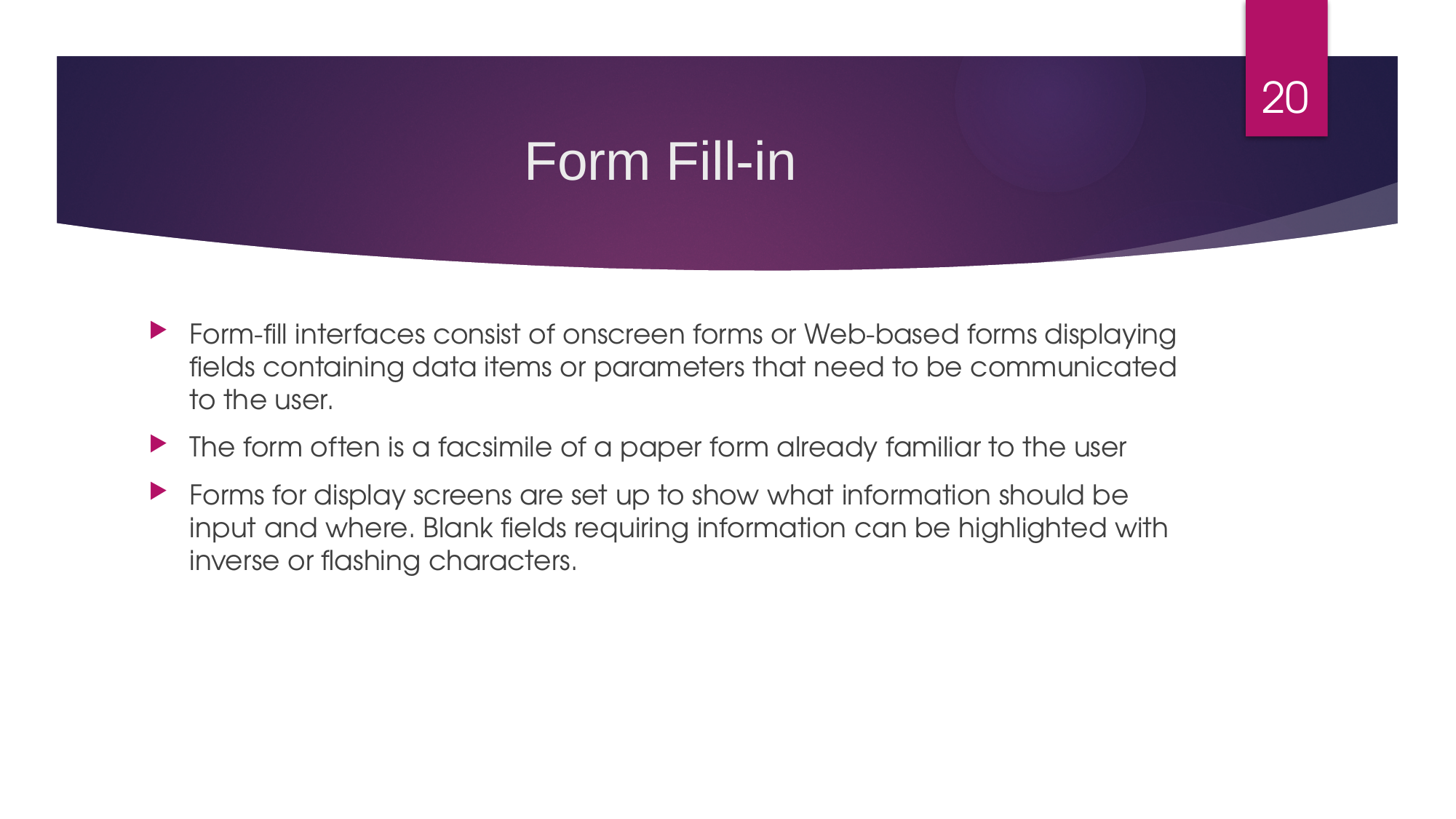

20
# Form Fill-in
Form-fill interfaces consist of onscreen forms or Web-based forms displaying fields containing data items or parameters that need to be communicated to the user.
The form often is a facsimile of a paper form already familiar to the user
Forms for display screens are set up to show what information should be input and where. Blank fields requiring information can be highlighted with inverse or flashing characters.